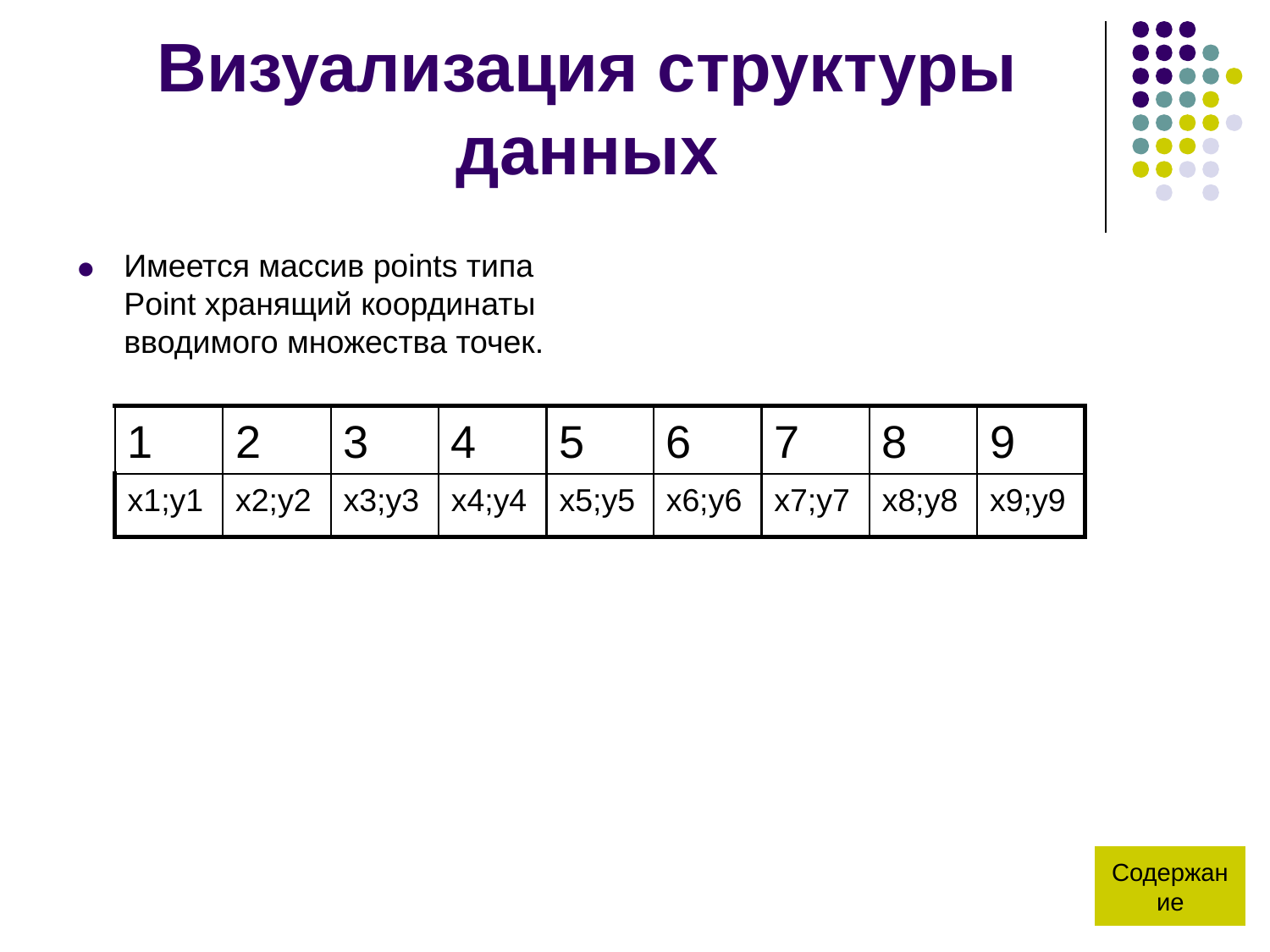

Визуализация структуры данных
Имеется массив points типа Point хранящий координаты вводимого множества точек.

1
2
3
4
5
6
7
8
9
x1;y1
x2;y2
x3;y3
x4;y4
x5;y5
x6;y6
x7;y7
x8;y8
x9;y9
Содержание